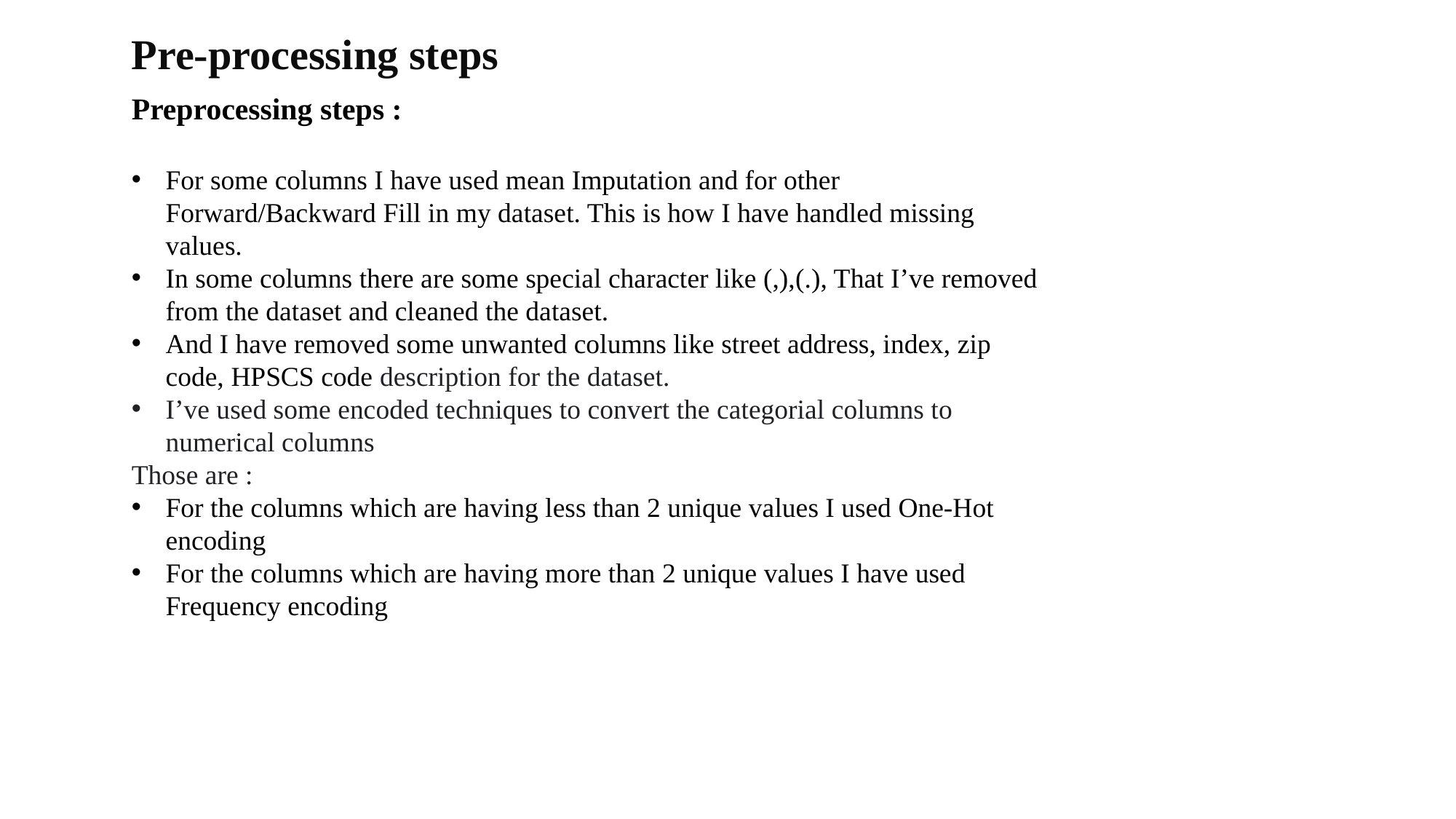

Pre-processing steps
Preprocessing steps :

For some columns I have used mean Imputation and for other Forward/Backward Fill in my dataset. This is how I have handled missing values.
In some columns there are some special character like (,),(.), That I’ve removed from the dataset and cleaned the dataset.
And I have removed some unwanted columns like street address, index, zip code, HPSCS code description for the dataset.
I’ve used some encoded techniques to convert the categorial columns to numerical columns
Those are :
For the columns which are having less than 2 unique values I used One-Hot encoding
For the columns which are having more than 2 unique values I have used Frequency encoding